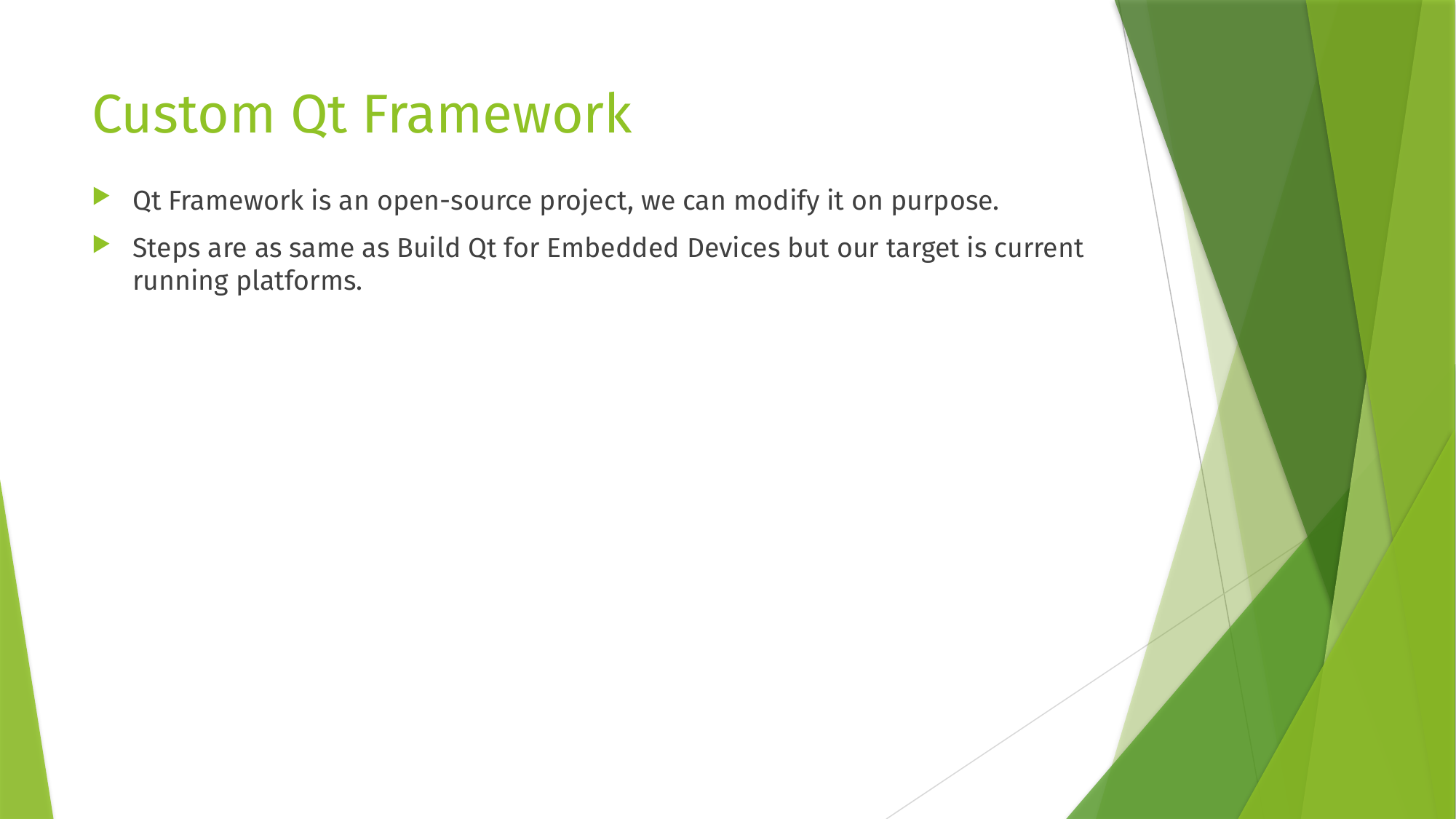

Custom Qt Framework
Qt Framework is an open-source project, we can modify it on purpose.
Steps are as same as Build Qt for Embedded Devices but our target is current running platforms.